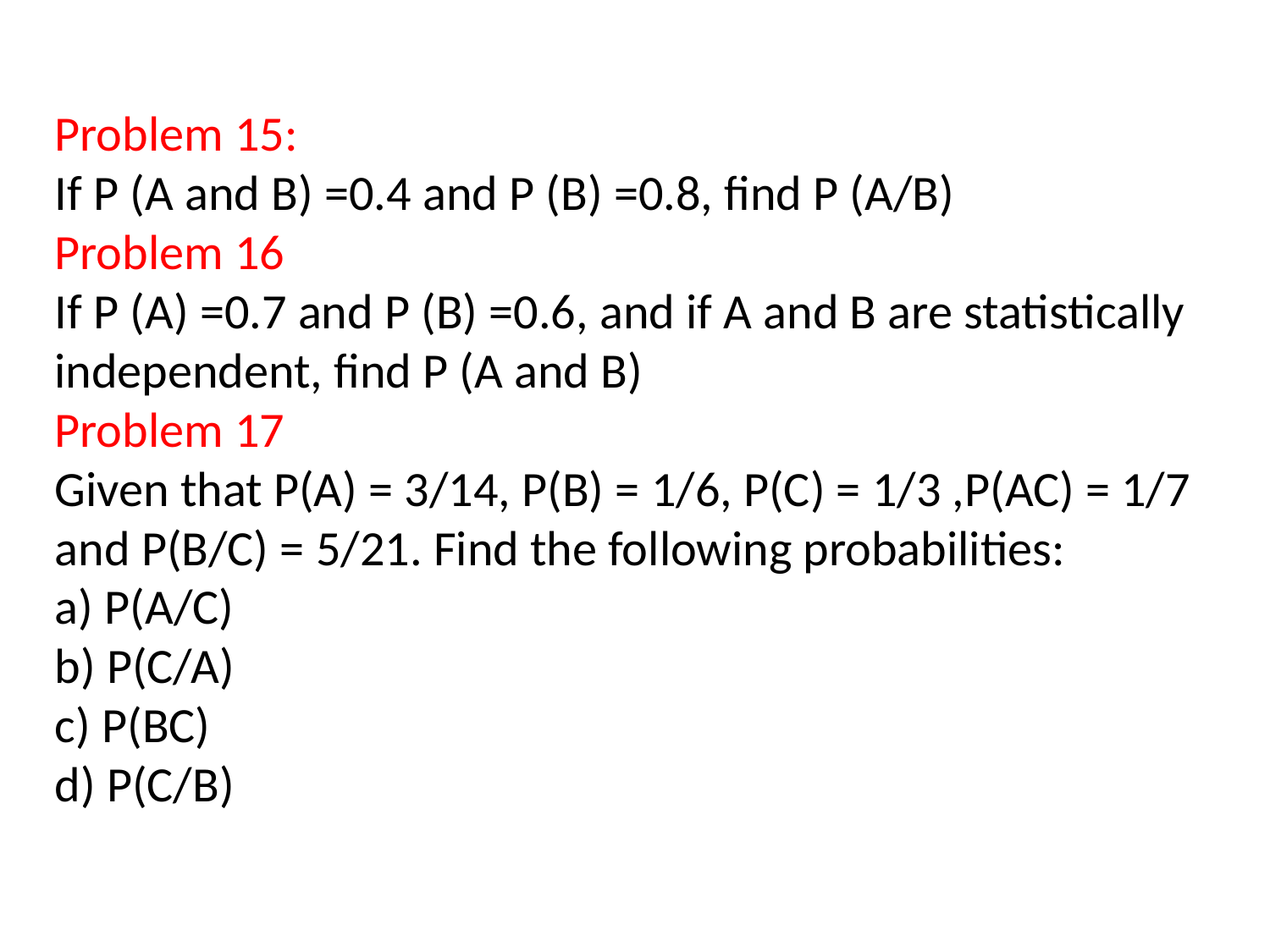

Problem 15:
If P (A and B) =0.4 and P (B) =0.8, find P (A/B)
Problem 16
If P (A) =0.7 and P (B) =0.6, and if A and B are statistically independent, find P (A and B)
Problem 17
Given that P(A) = 3/14, P(B) = 1/6, P(C) = 1/3 ,P(AC) = 1/7 and P(B/C) = 5/21. Find the following probabilities:
a) P(A/C)
b) P(C/A)
c) P(BC)
d) P(C/B)